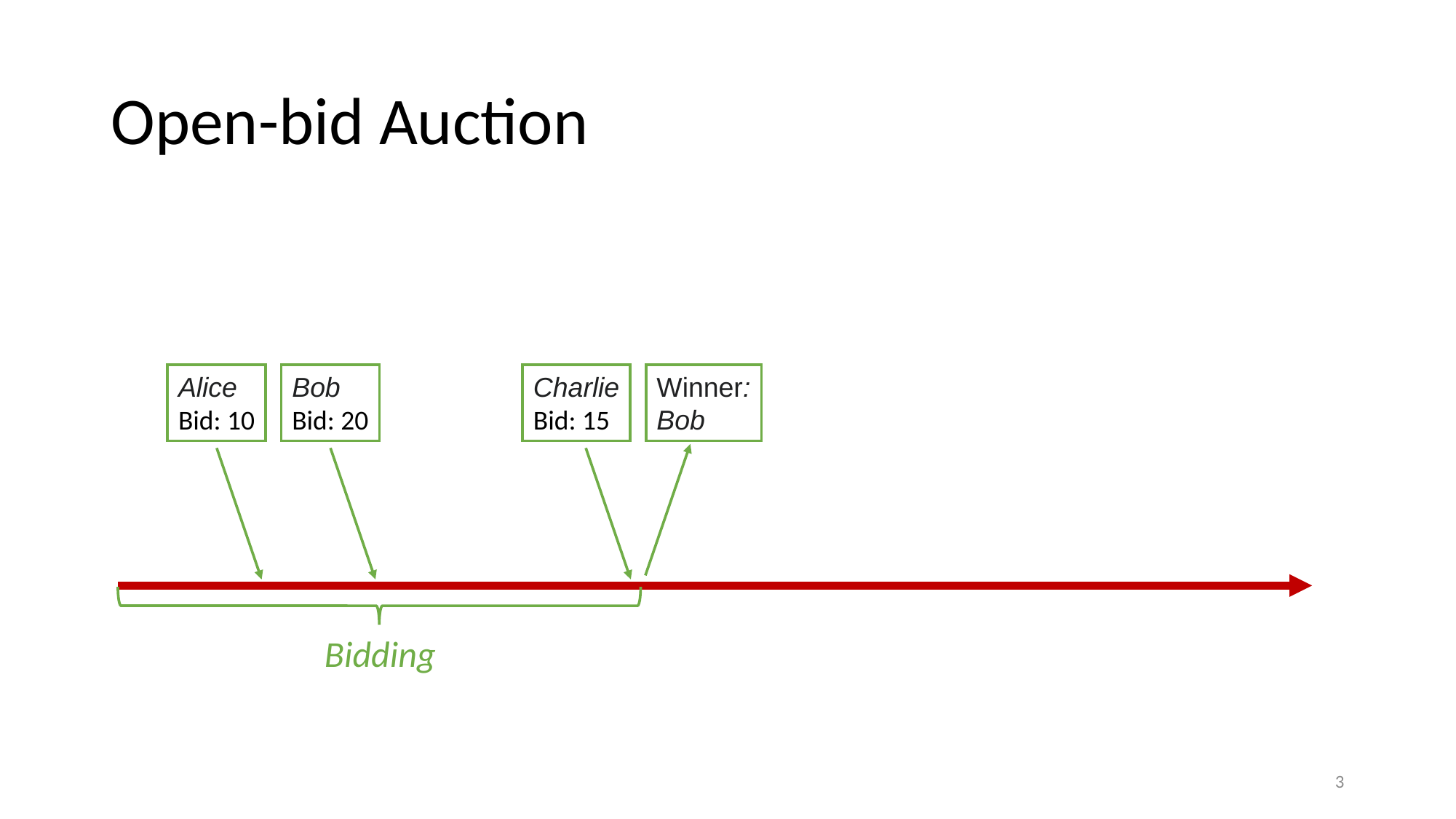

# Open-bid Auction

Alice
Bid: 10
Bob
Bid: 20
Charlie
Bid: 15
Winner:
Bob
Bidding
3